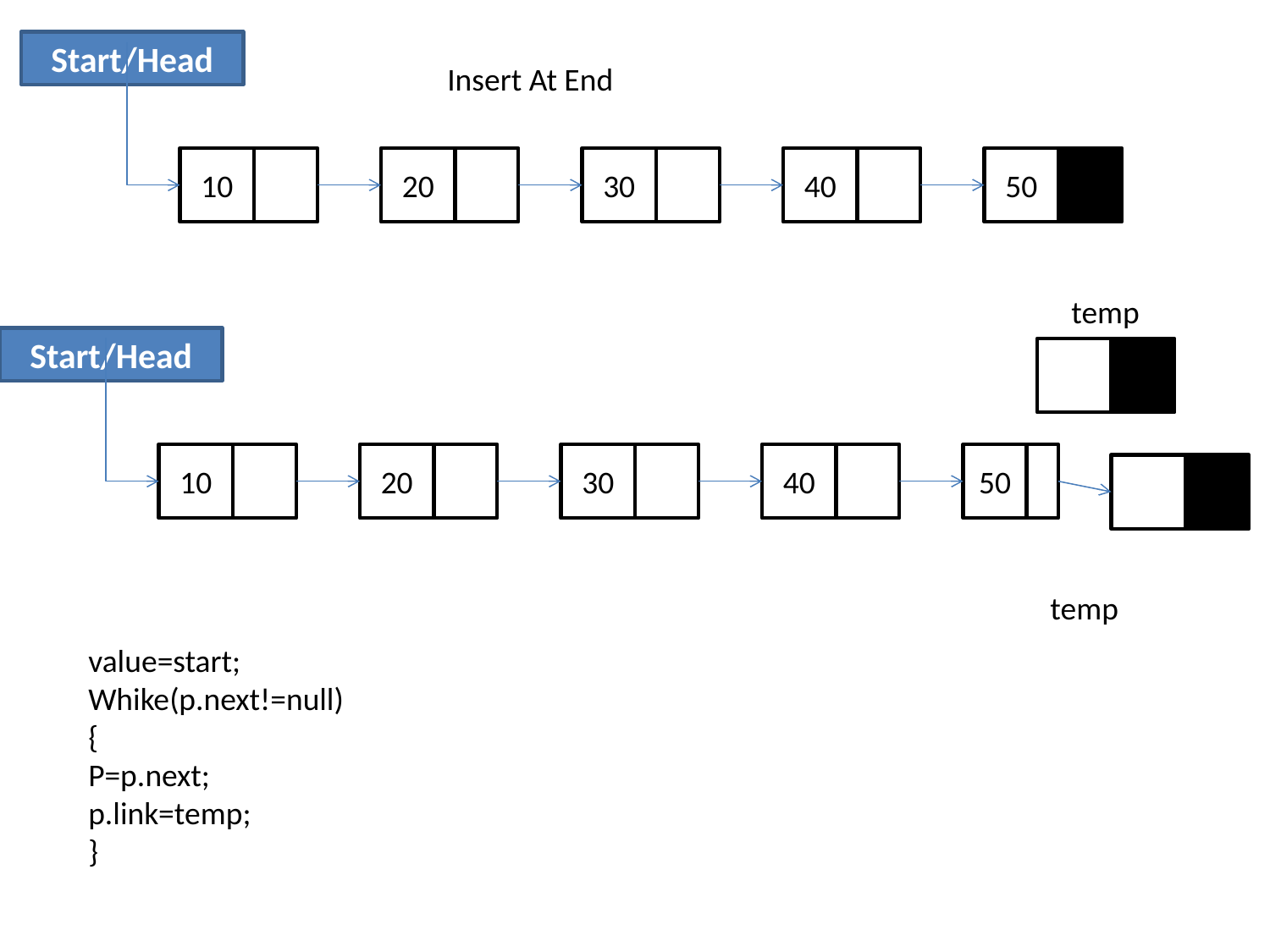

Start/Head
Insert At End
10

20

30

40

50

temp

Start/Head

10

20

30

40

50

temp

value=start;
Whike(p.next!=null)
{
P=p.next;
p.link=temp;
}